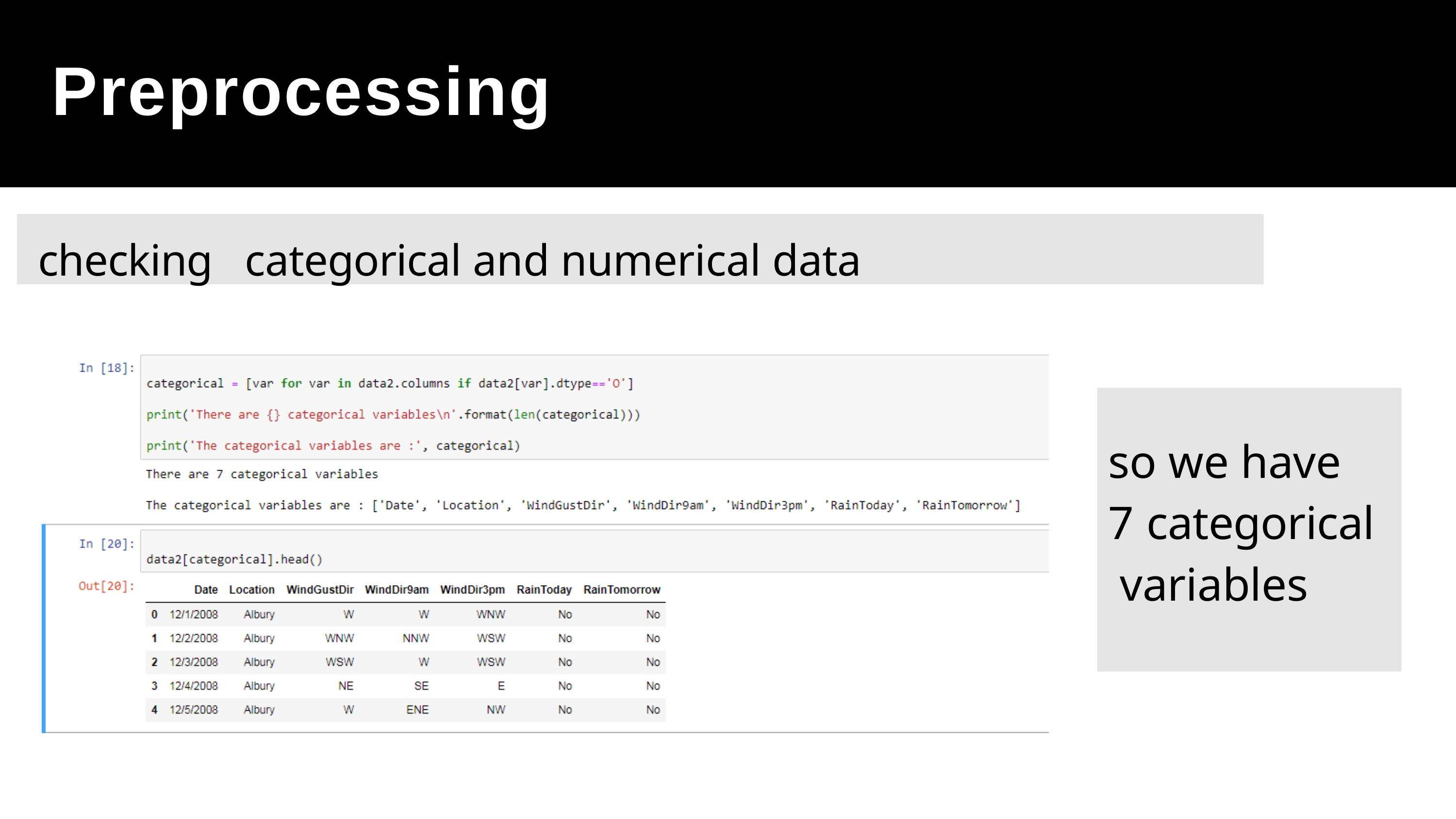

# Preprocessing
checking	categorical	and	numerical	data

so we have  7 categorical  variables